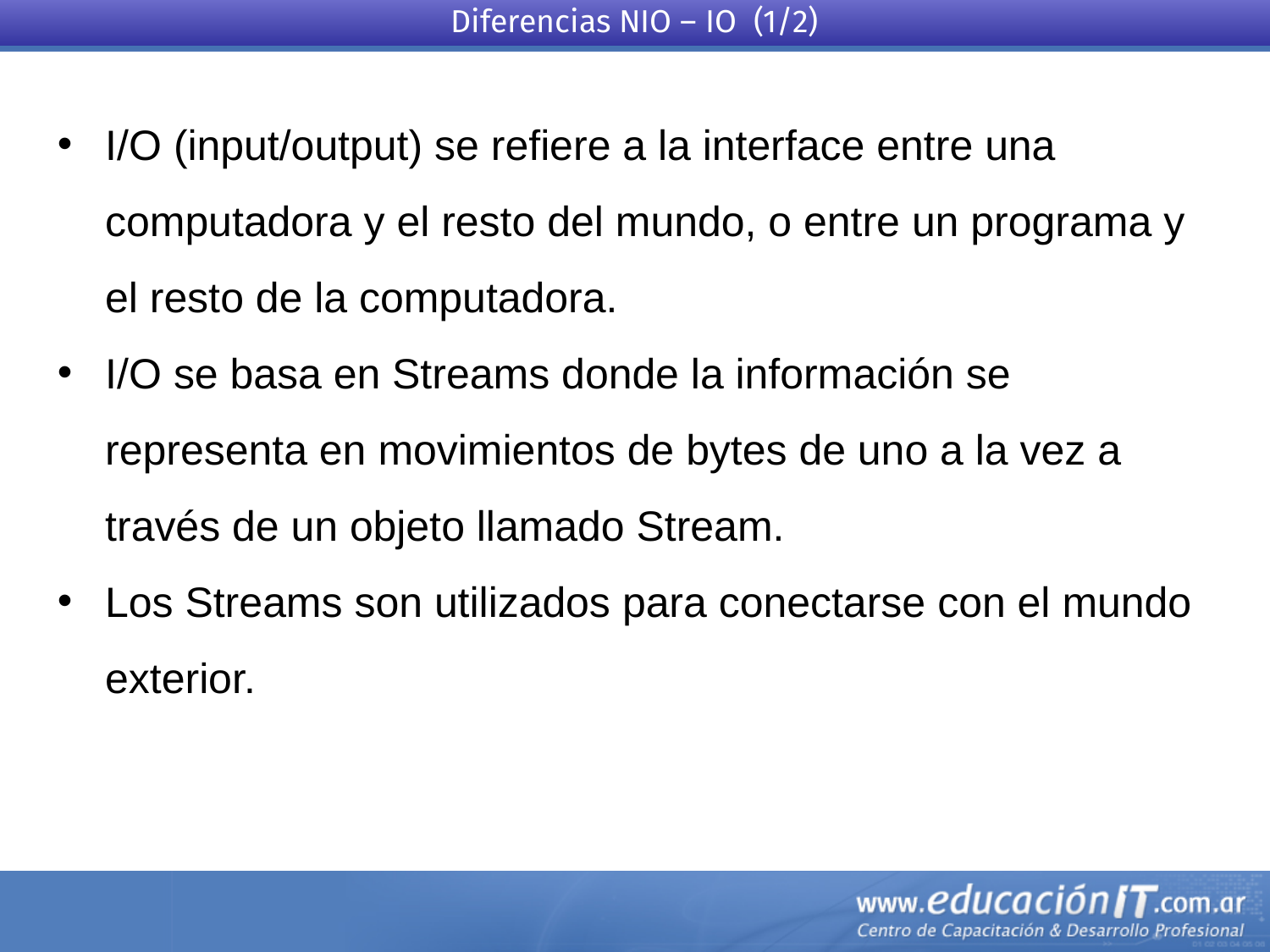

Diferencias NIO – IO  (1/2)
I/O (input/output) se refiere a la interface entre una computadora y el resto del mundo, o entre un programa y el resto de la computadora.
I/O se basa en Streams donde la información se representa en movimientos de bytes de uno a la vez a través de un objeto llamado Stream.
Los Streams son utilizados para conectarse con el mundo exterior.